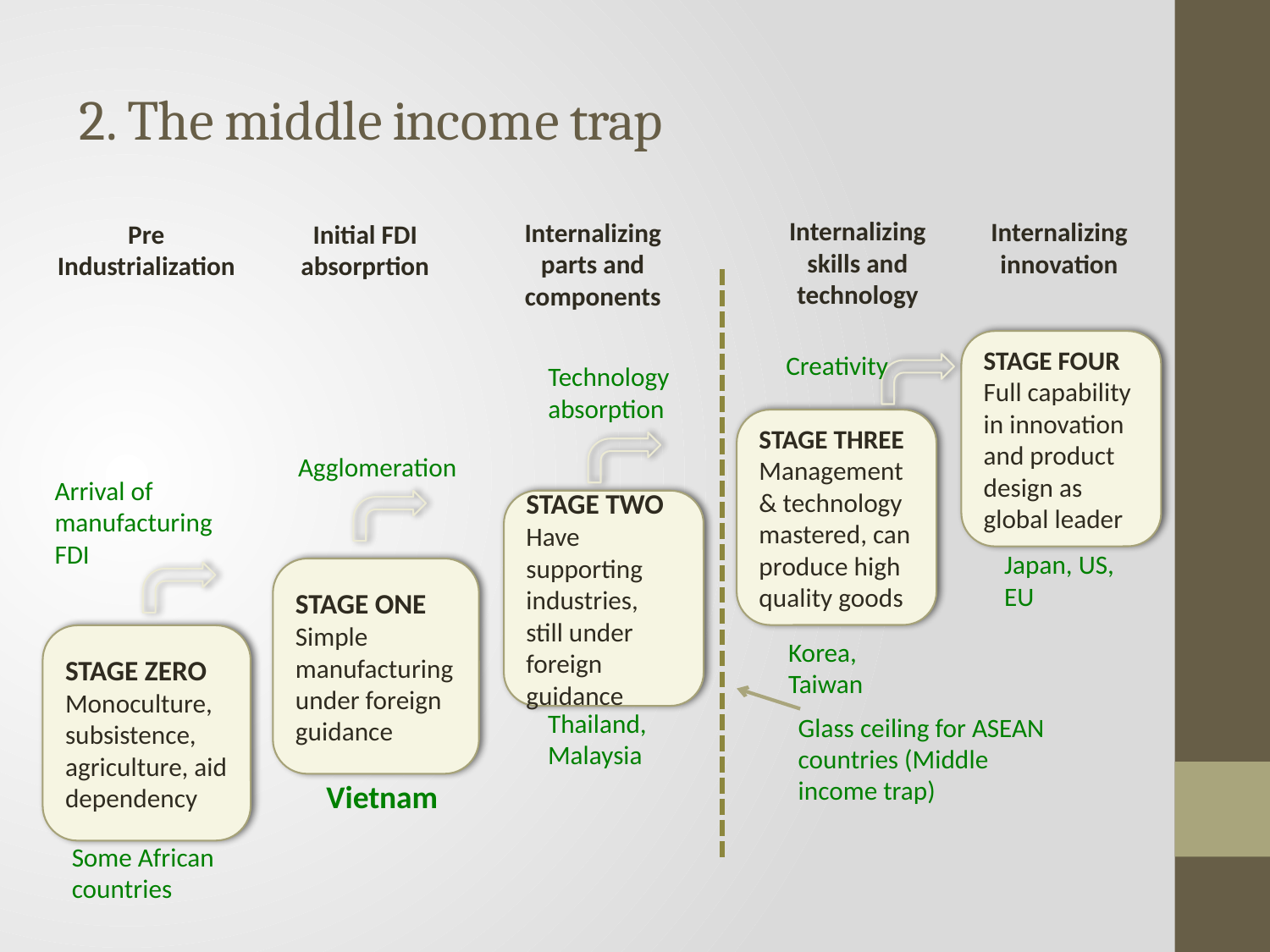

# 2. The middle income trap
Internalizing skills and technology
Internalizing innovation
Internalizing parts and components
Pre Industrialization
Initial FDI absorprtion

STAGE FOUR
Full capability in innovation and product design as global leader
Japan, US, EU
Creativity

STAGE THREE
Management & technology mastered, can produce high quality goods
Korea, Taiwan
Technology absorption

STAGE TWO
Have supporting industries, still under foreign guidance
Thailand, Malaysia
Agglomeration

STAGE ONE
Simple manufacturing under foreign guidance
Vietnam
Arrival of manufacturing FDI

STAGE ZERO
Monoculture, subsistence, agriculture, aid dependency
Some African countries
Glass ceiling for ASEAN countries (Middle income trap)